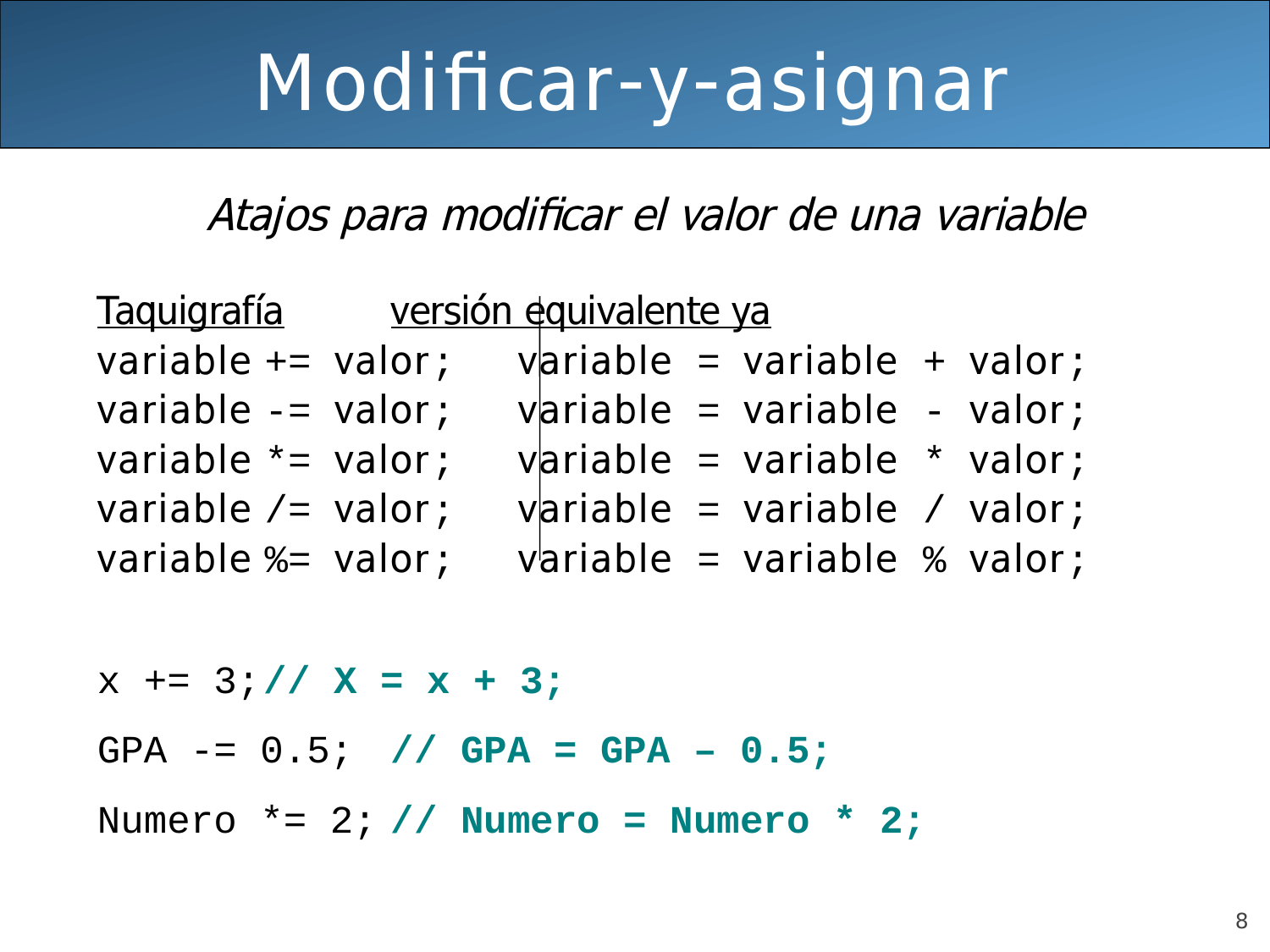

# Modificar-y-asignar
Atajos para modificar el valor de una variable

Taquigrafía	versión equivalente ya
variable += valor;	variable = variable + valor;
variable -= valor;	variable = variable - valor;
variable *= valor;	variable = variable * valor;
variable /= valor;	variable = variable / valor;
variable %= valor;	variable = variable % valor;

x += 3;	// X = x + 3;

GPA -= 0.5;	// GPA = GPA – 0.5;

Numero *= 2;	// Numero = Numero * 2;